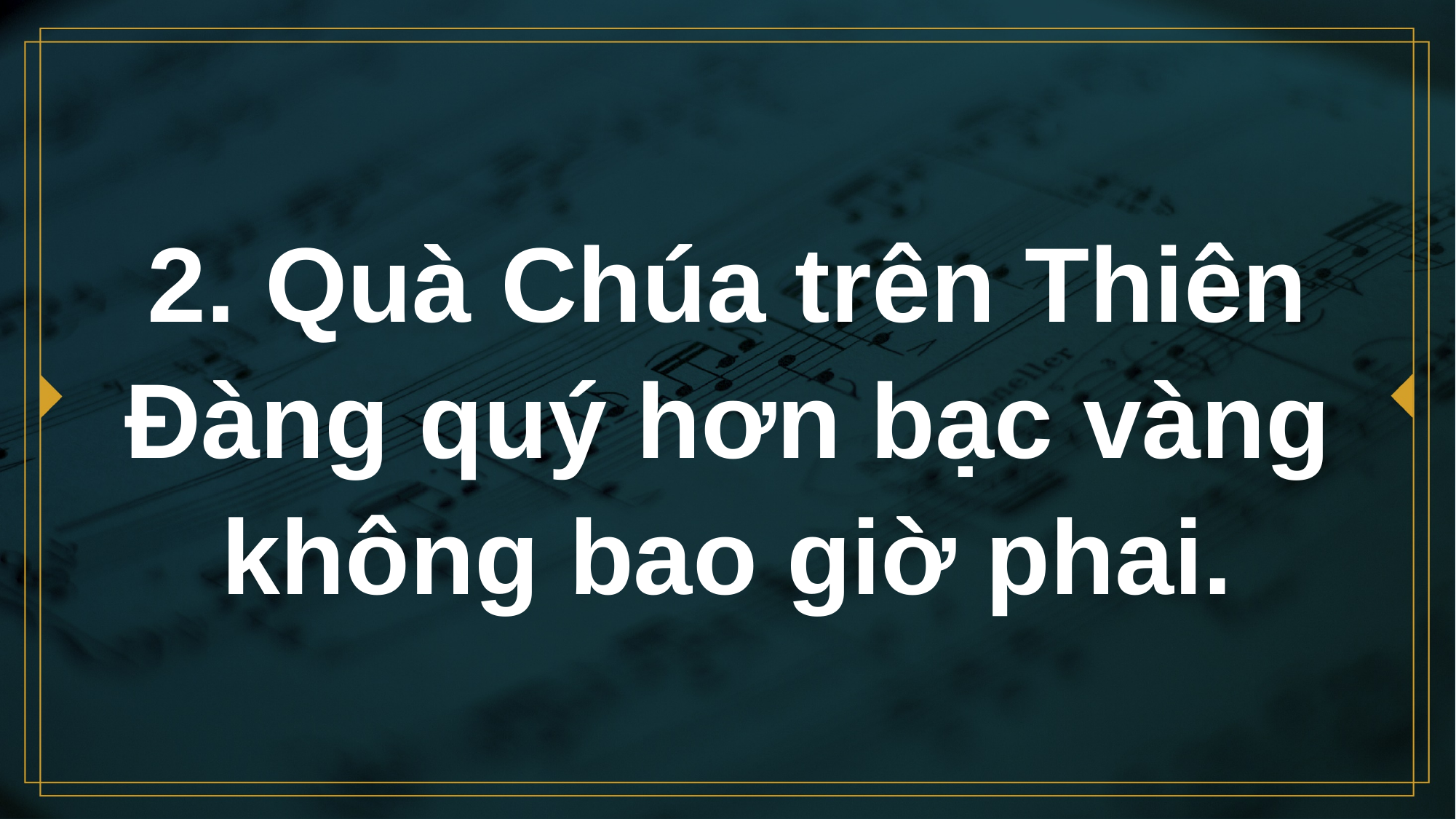

# 2. Quà Chúa trên Thiên Đàng quý hơn bạc vàng không bao giờ phai.